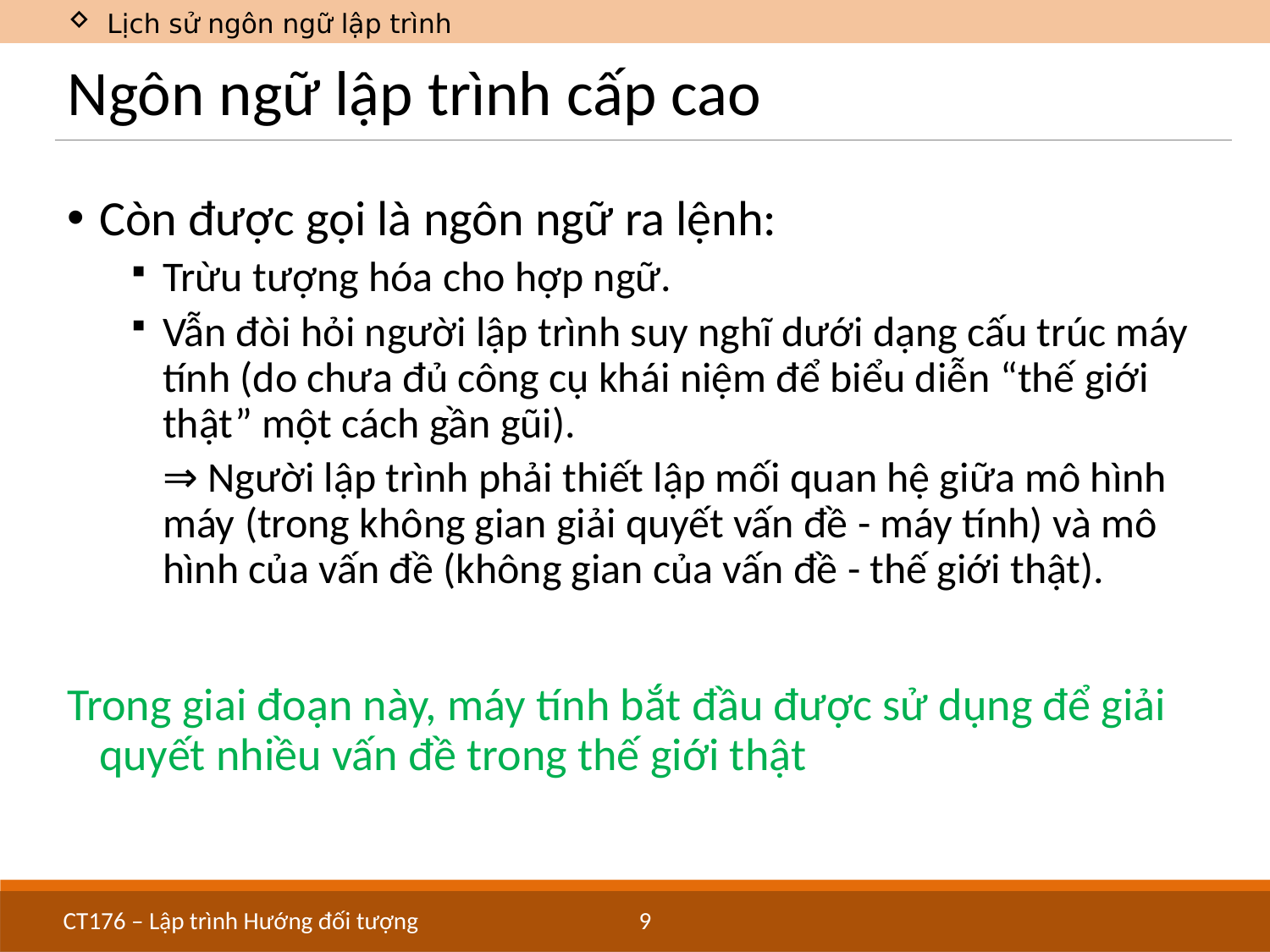

Lịch sử ngôn ngữ lập trình
# Ngôn ngữ lập trình cấp cao
Còn được gọi là ngôn ngữ ra lệnh:
Trừu tượng hóa cho hợp ngữ.
Vẫn đòi hỏi người lập trình suy nghĩ dưới dạng cấu trúc máy tính (do chưa đủ công cụ khái niệm để biểu diễn “thế giới thật” một cách gần gũi).
	⇒ Người lập trình phải thiết lập mối quan hệ giữa mô hình máy (trong không gian giải quyết vấn đề - máy tính) và mô hình của vấn đề (không gian của vấn đề - thế giới thật).

Trong giai đoạn này, máy tính bắt đầu được sử dụng để giải quyết nhiều vấn đề trong thế giới thật